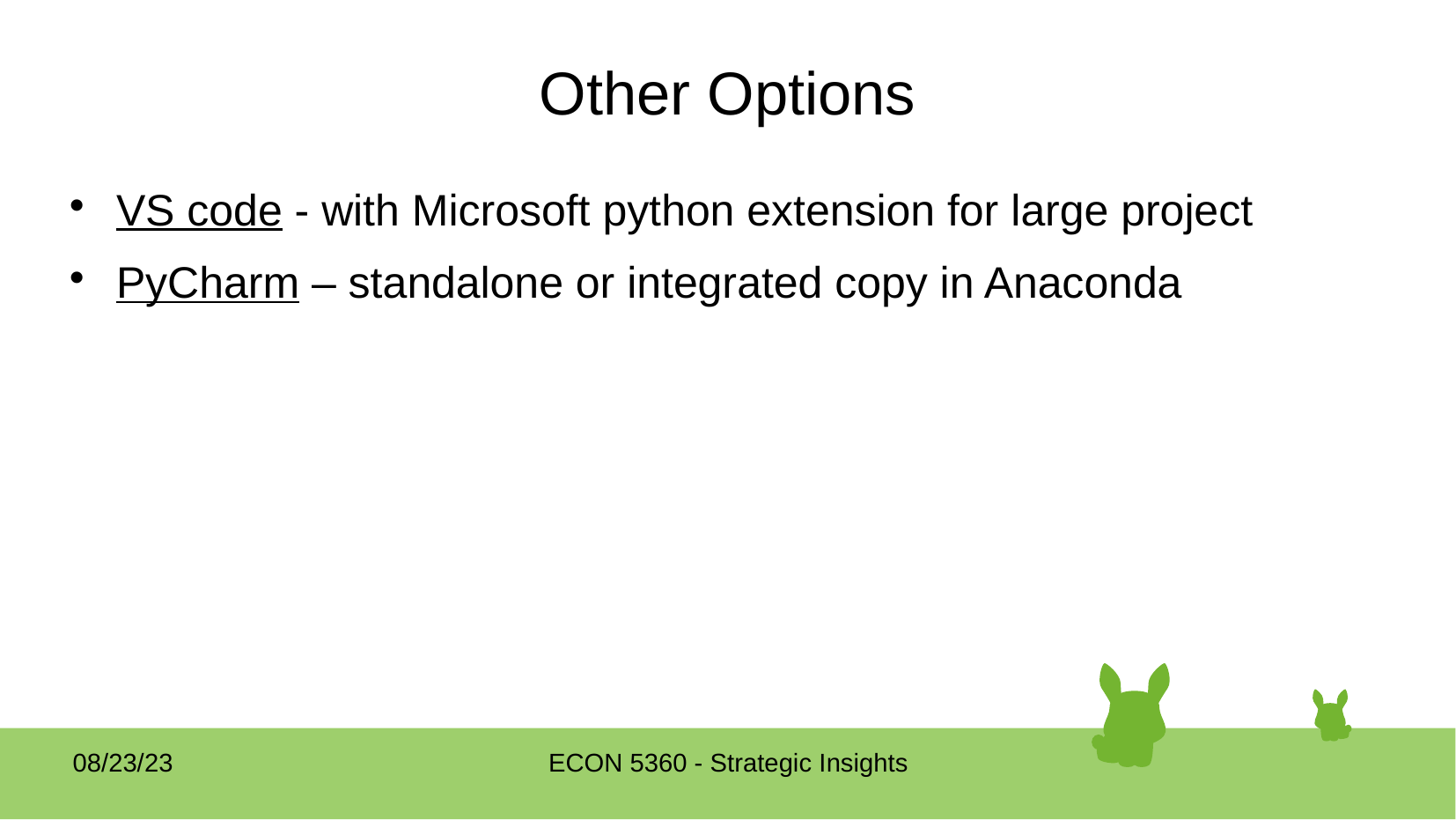

# Other Options
VS code - with Microsoft python extension for large project
PyCharm – standalone or integrated copy in Anaconda
08/23/23
ECON 5360 - Strategic Insights